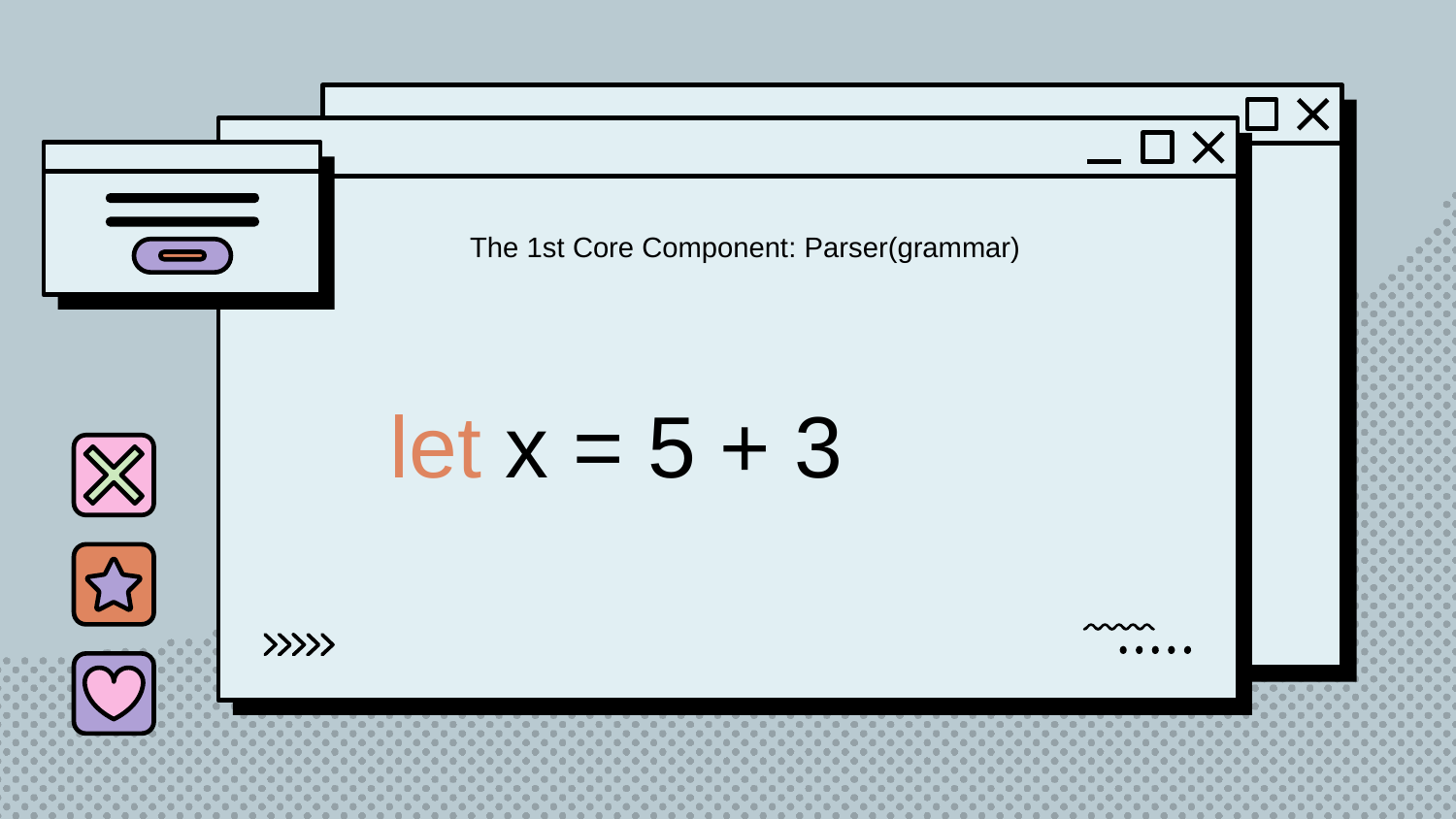

The 1st Core Component: Parser(grammar)
# let x = 5 + 3